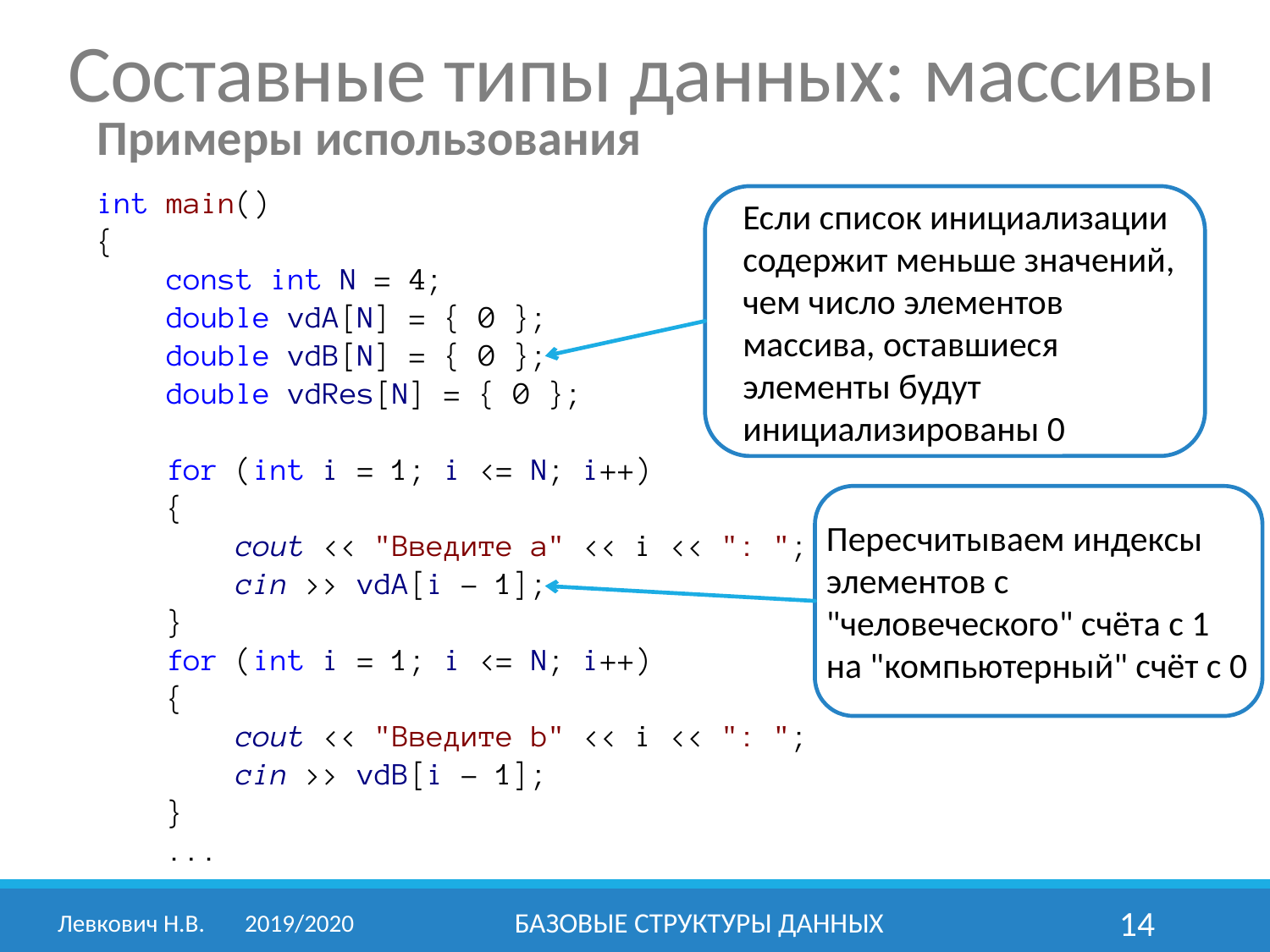

Составные типы данных: массивы
Примеры использования
int main()
{
    const int N = 4;
    double vdA[N] = { 0 };
    double vdB[N] = { 0 };
    double vdRes[N] = { 0 };

    for (int i = 1; i <= N; i++)
    {
        cout << "Введите a" << i << ": ";
        cin >> vdA[i - 1];
    }
    for (int i = 1; i <= N; i++)
    {
        cout << "Введите b" << i << ": ";
        cin >> vdB[i - 1];
    }
    ...
Если список инициализации содержит меньше значений, чем число элементов массива, оставшиеся элементы будут инициализированы 0
Пересчитываем индексы элементов c "человеческого" счёта с 1 на "компьютерный" счёт с 0
Левкович Н.В.	2019/2020
Базовые структуры данных
14